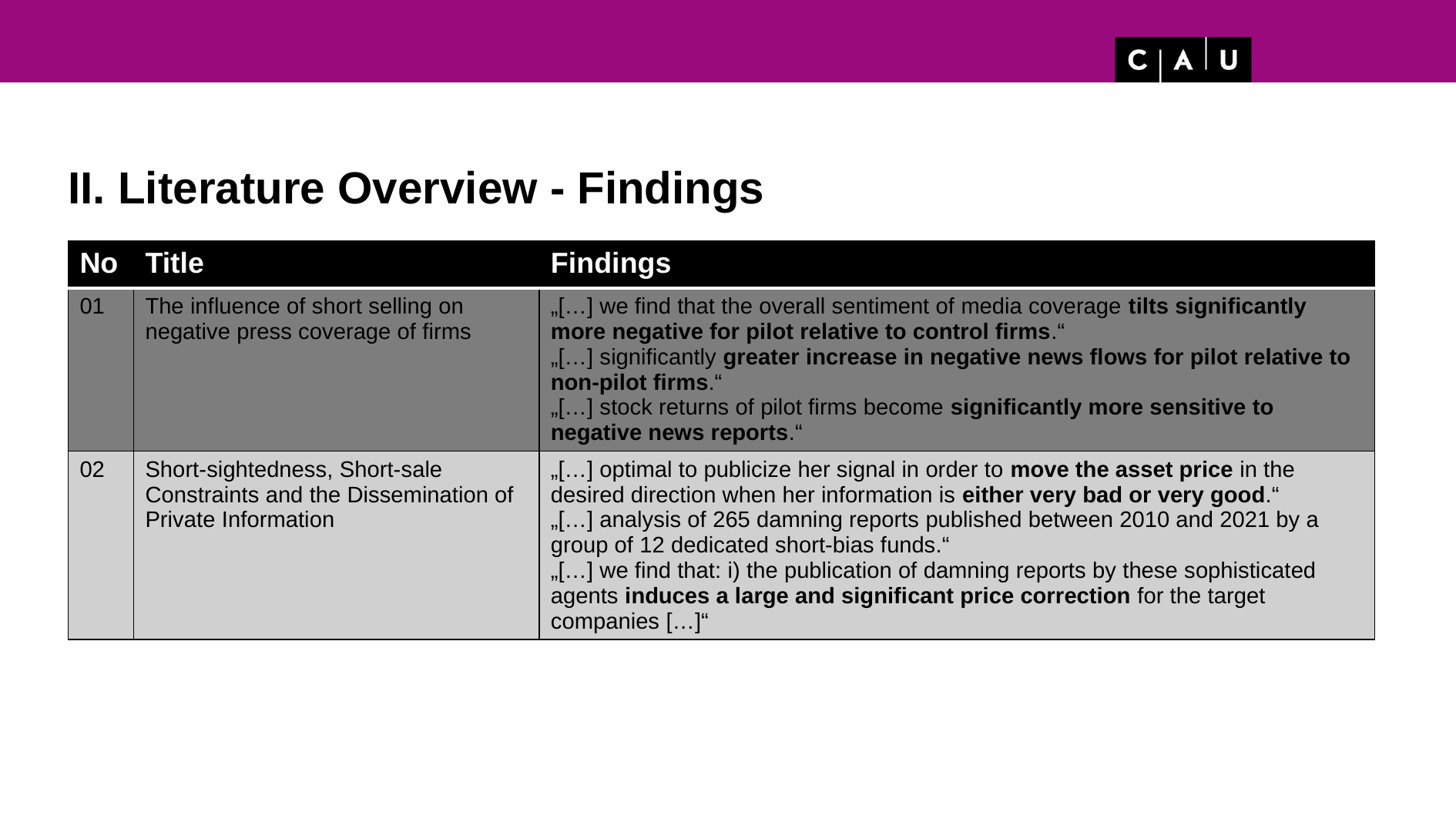

II. Literature Overview - Findings

| No | Title | Findings |
| --- | --- | --- |
| 01 | The influence of short selling on negative press coverage of firms | „[…] we find that the overall sentiment of media coverage tilts significantly more negative for pilot relative to control firms.“ „[…] significantly greater increase in negative news flows for pilot relative to non-pilot firms.“ „[…] stock returns of pilot firms become significantly more sensitive to negative news reports.“ |
| 02 | Short-sightedness, Short-sale Constraints and the Dissemination of Private Information | „[…] optimal to publicize her signal in order to move the asset price in the desired direction when her information is either very bad or very good.“ „[…] analysis of 265 damning reports published between 2010 and 2021 by a group of 12 dedicated short-bias funds.“ „[…] we find that: i) the publication of damning reports by these sophisticated agents induces a large and significant price correction for the target companies […]“ |